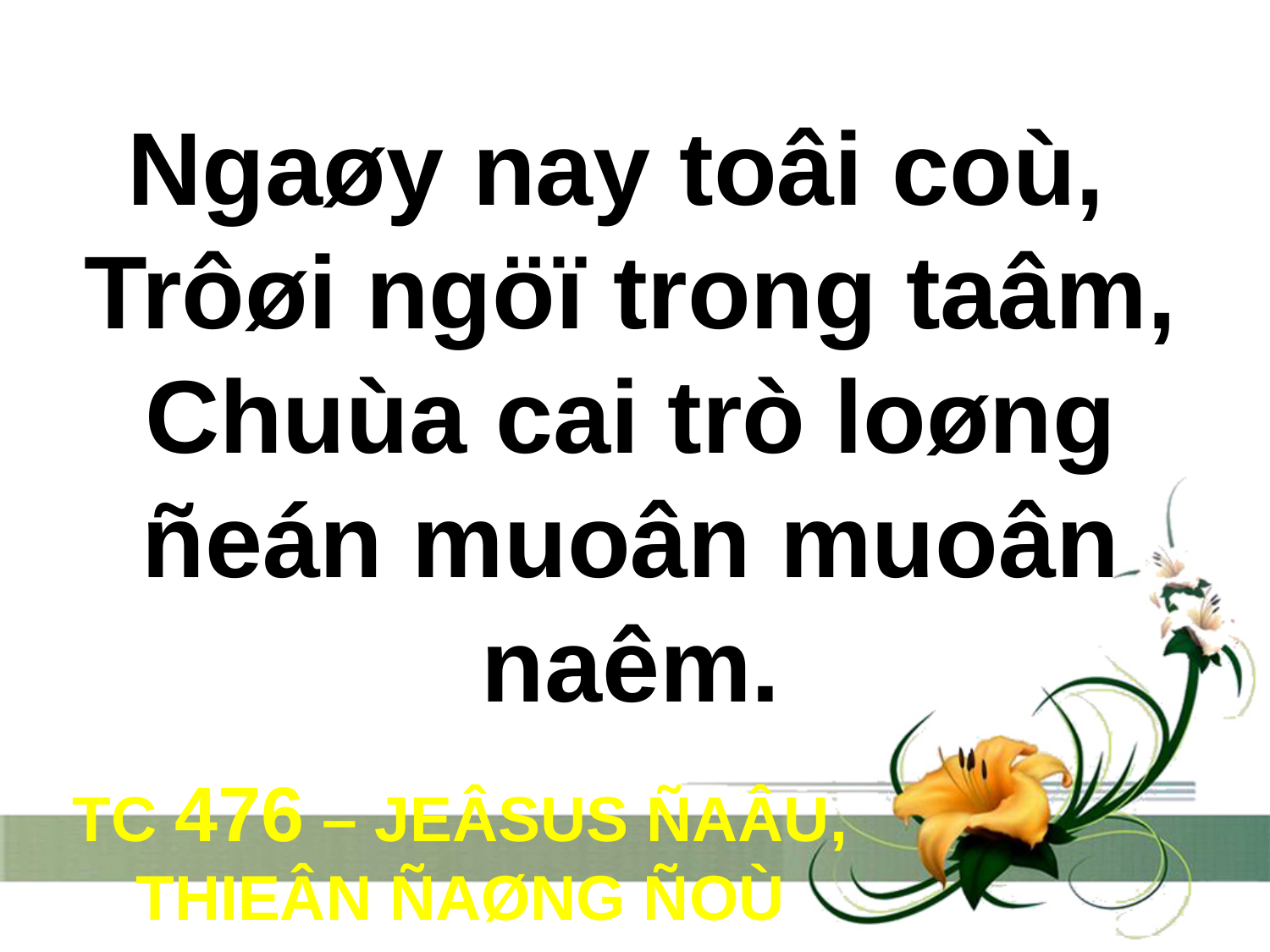

Ngaøy nay toâi coù,
Trôøi ngöï trong taâm, Chuùa cai trò loøng ñeán muoân muoân naêm.
TC 476 – JEÂSUS ÑAÂU, THIEÂN ÑAØNG ÑOÙ